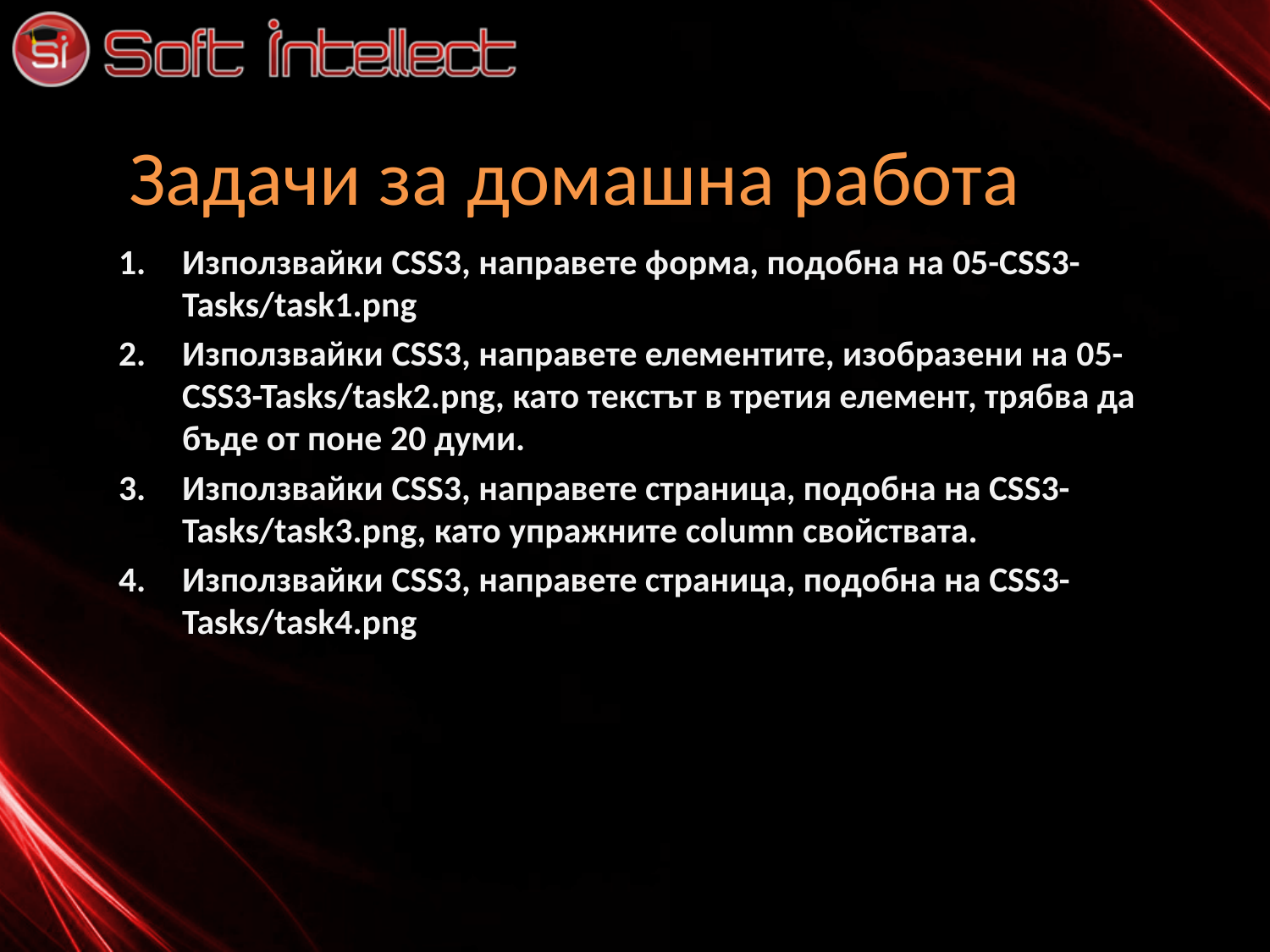

# Задачи за домашна работа
Използвайки CSS3, направете форма, подобна на 05-CSS3-Tasks/task1.png
Използвайки CSS3, направете елементите, изобразени на 05-CSS3-Tasks/task2.png, като текстът в третия елемент, трябва да бъде от поне 20 думи.
Използвайки CSS3, направете страница, подобна на CSS3-Tasks/task3.png, като упражните column свойствата.
Използвайки CSS3, направете страница, подобна на CSS3-Tasks/task4.png